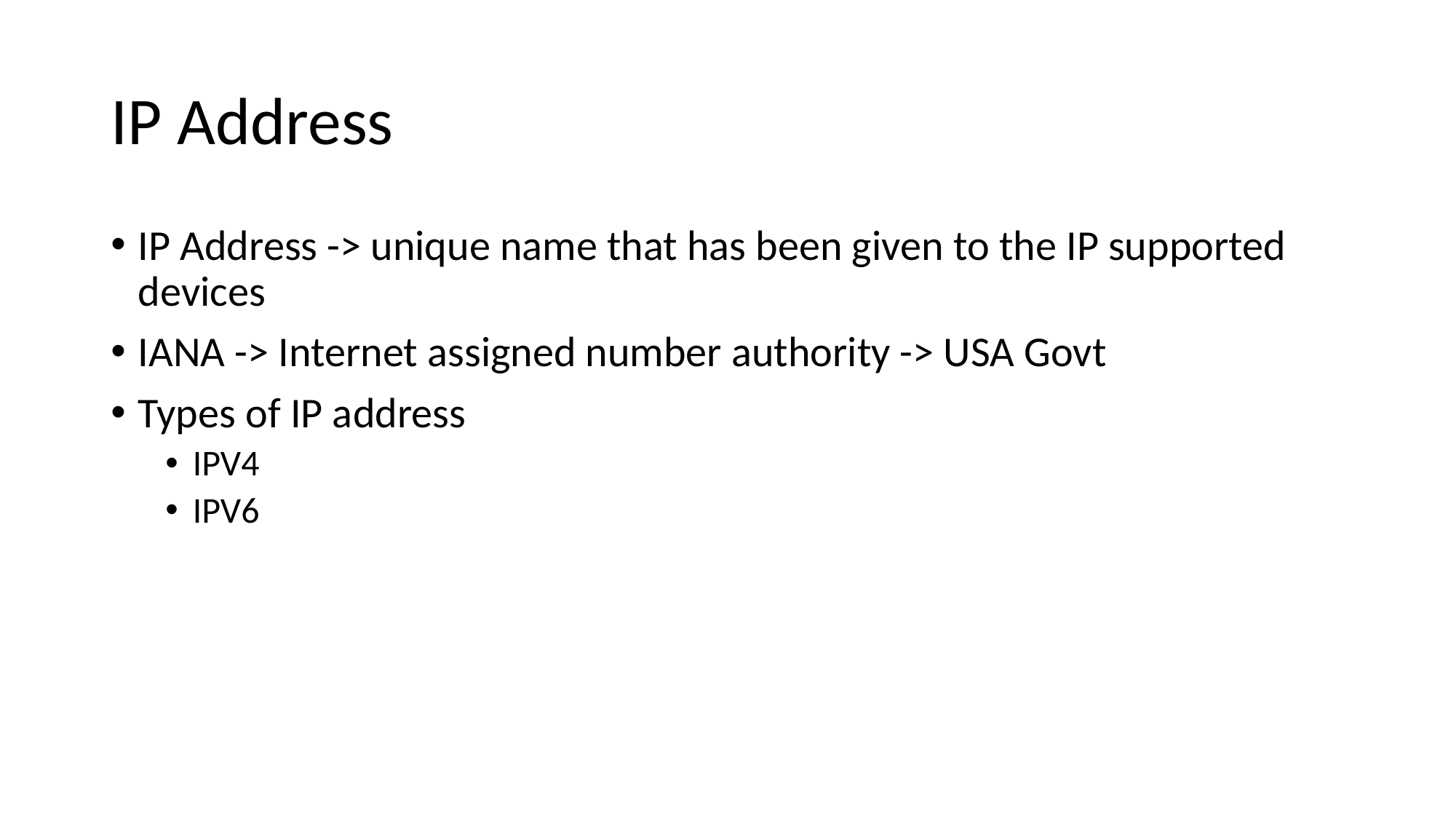

# IP Address
IP Address -> unique name that has been given to the IP supported devices
IANA -> Internet assigned number authority -> USA Govt
Types of IP address
IPV4
IPV6